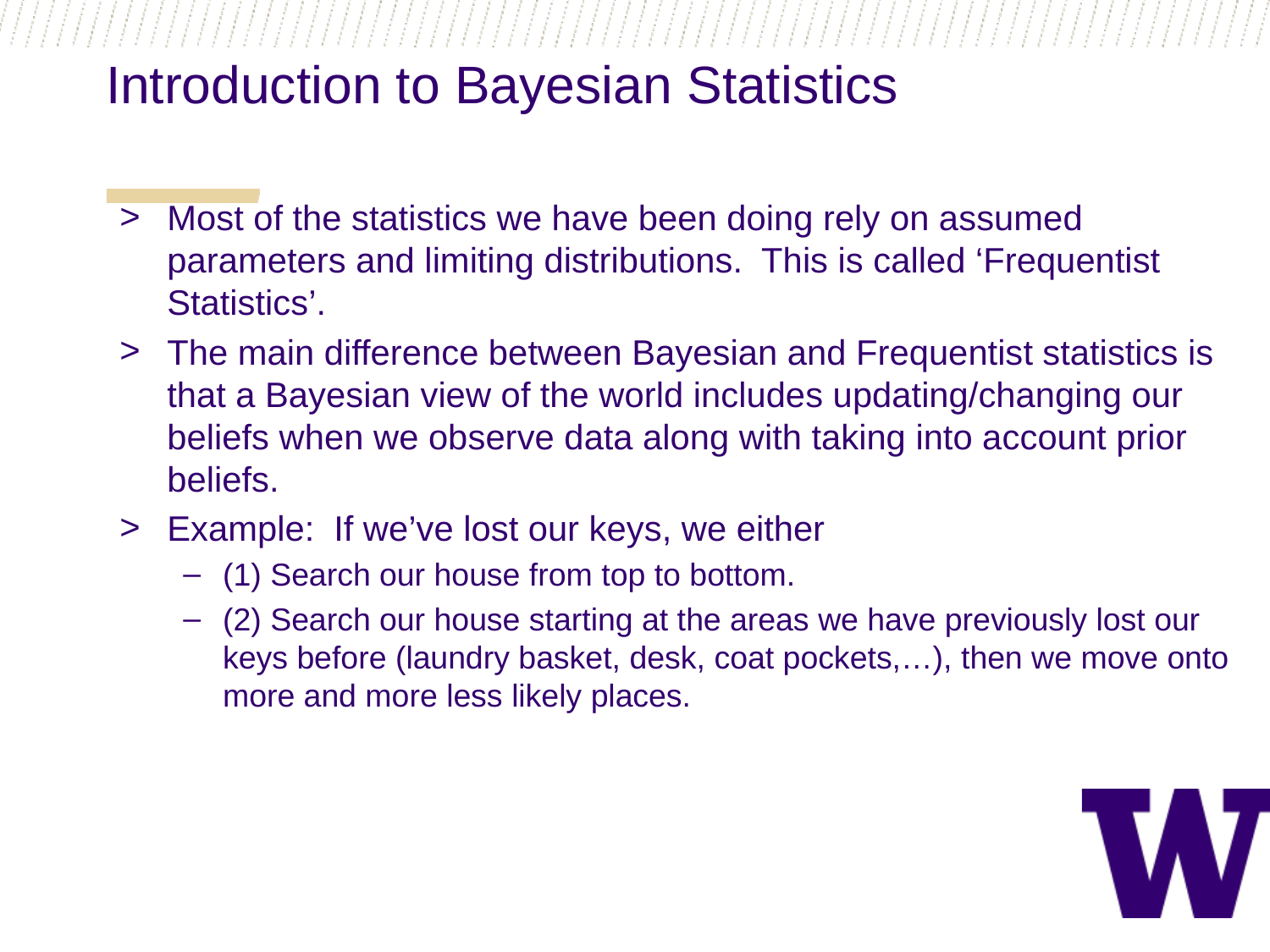

Introduction to Bayesian Statistics
Most of the statistics we have been doing rely on assumed parameters and limiting distributions.  This is called ‘Frequentist Statistics’.
The main difference between Bayesian and Frequentist statistics is that a Bayesian view of the world includes updating/changing our beliefs when we observe data along with taking into account prior beliefs.
Example:  If we’ve lost our keys, we either
(1) Search our house from top to bottom.
(2) Search our house starting at the areas we have previously lost our keys before (laundry basket, desk, coat pockets,…), then we move onto more and more less likely places.